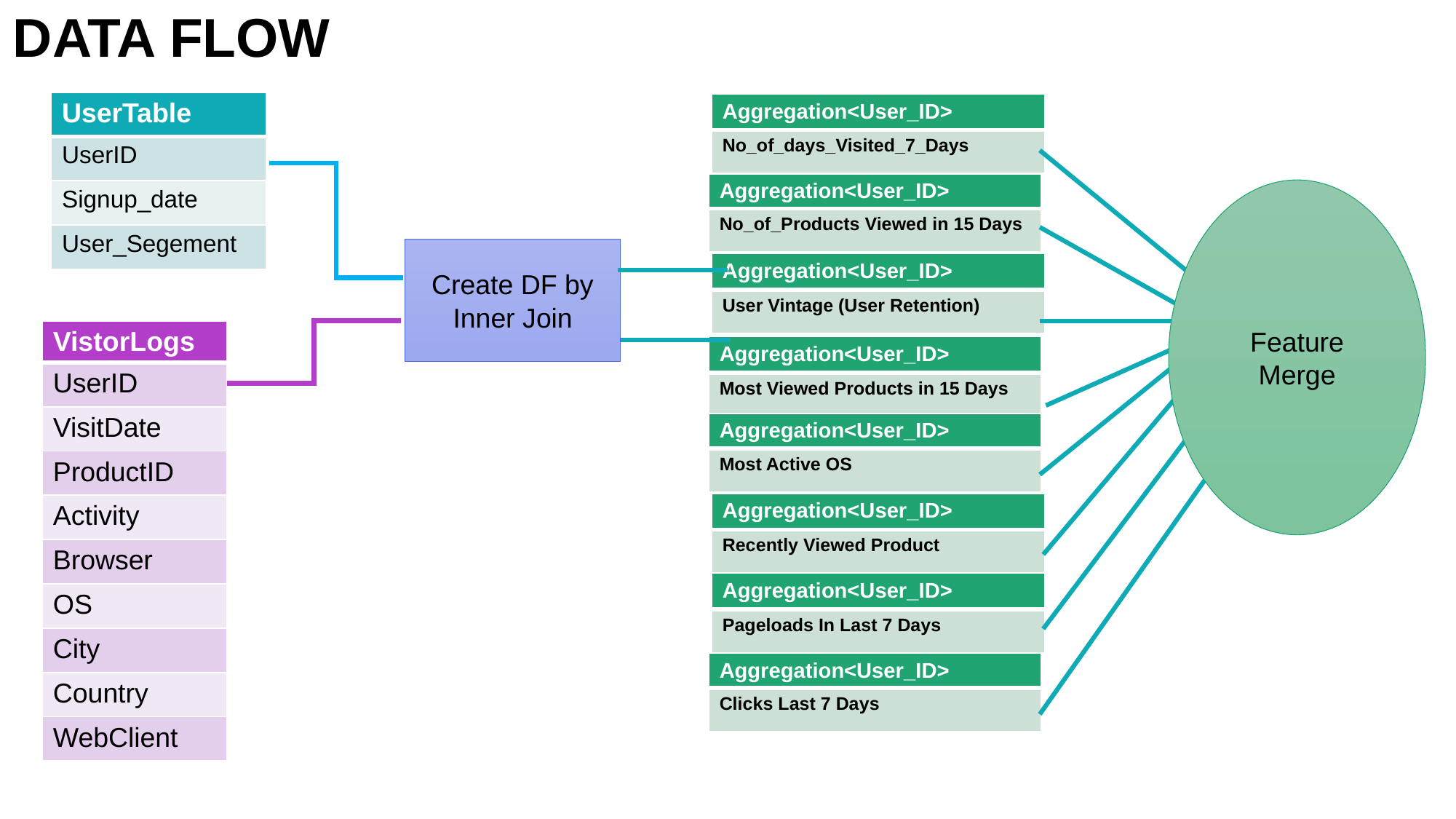

# Data Flow
| UserTable |
| --- |
| UserID |
| Signup\_date |
| User\_Segement |
| Aggregation<User\_ID> |
| --- |
| No\_of\_days\_Visited\_7\_Days |
| Aggregation<User\_ID> |
| --- |
| No\_of\_Products Viewed in 15 Days |
Feature Merge
Create DF by Inner Join
| Aggregation<User\_ID> |
| --- |
| User Vintage (User Retention) |
| VistorLogs |
| --- |
| UserID |
| VisitDate |
| ProductID |
| Activity |
| Browser |
| OS |
| City |
| Country |
| WebClient |
| Aggregation<User\_ID> |
| --- |
| Most Viewed Products in 15 Days |
| Aggregation<User\_ID> |
| --- |
| Most Active OS |
| Aggregation<User\_ID> |
| --- |
| Recently Viewed Product |
| Aggregation<User\_ID> |
| --- |
| Pageloads In Last 7 Days |
| Aggregation<User\_ID> |
| --- |
| Clicks Last 7 Days |